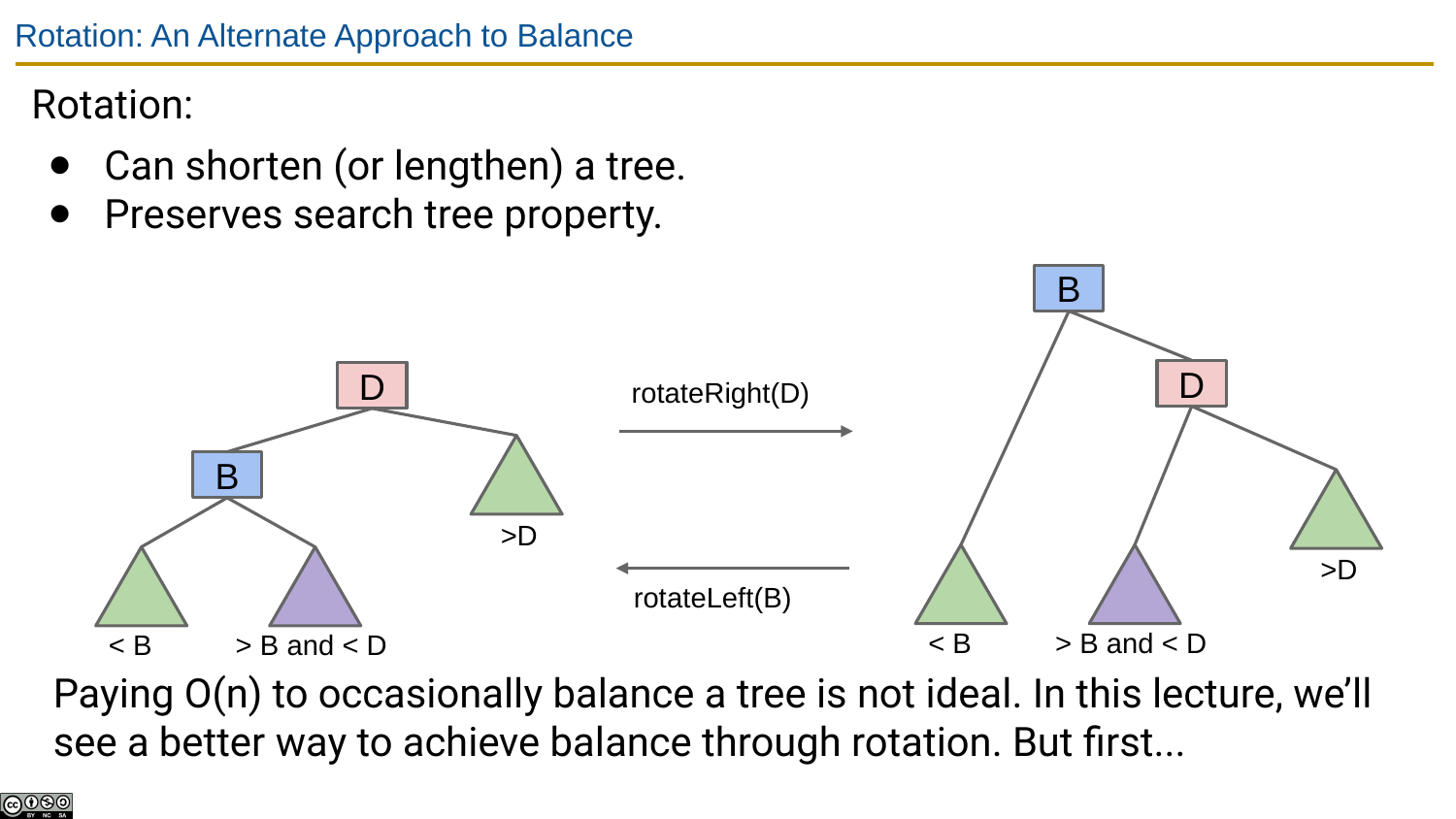

# Rotation: An Alternate Approach to Balance
Rotation:
Can shorten (or lengthen) a tree.
Preserves search tree property.

B
rotateRight(D)
D
D

B

>D
>D

rotateLeft(B)
> B and < D
< B
> B and < D
< B
Paying O(n) to occasionally balance a tree is not ideal. In this lecture, we’ll see a better way to achieve balance through rotation. But first...